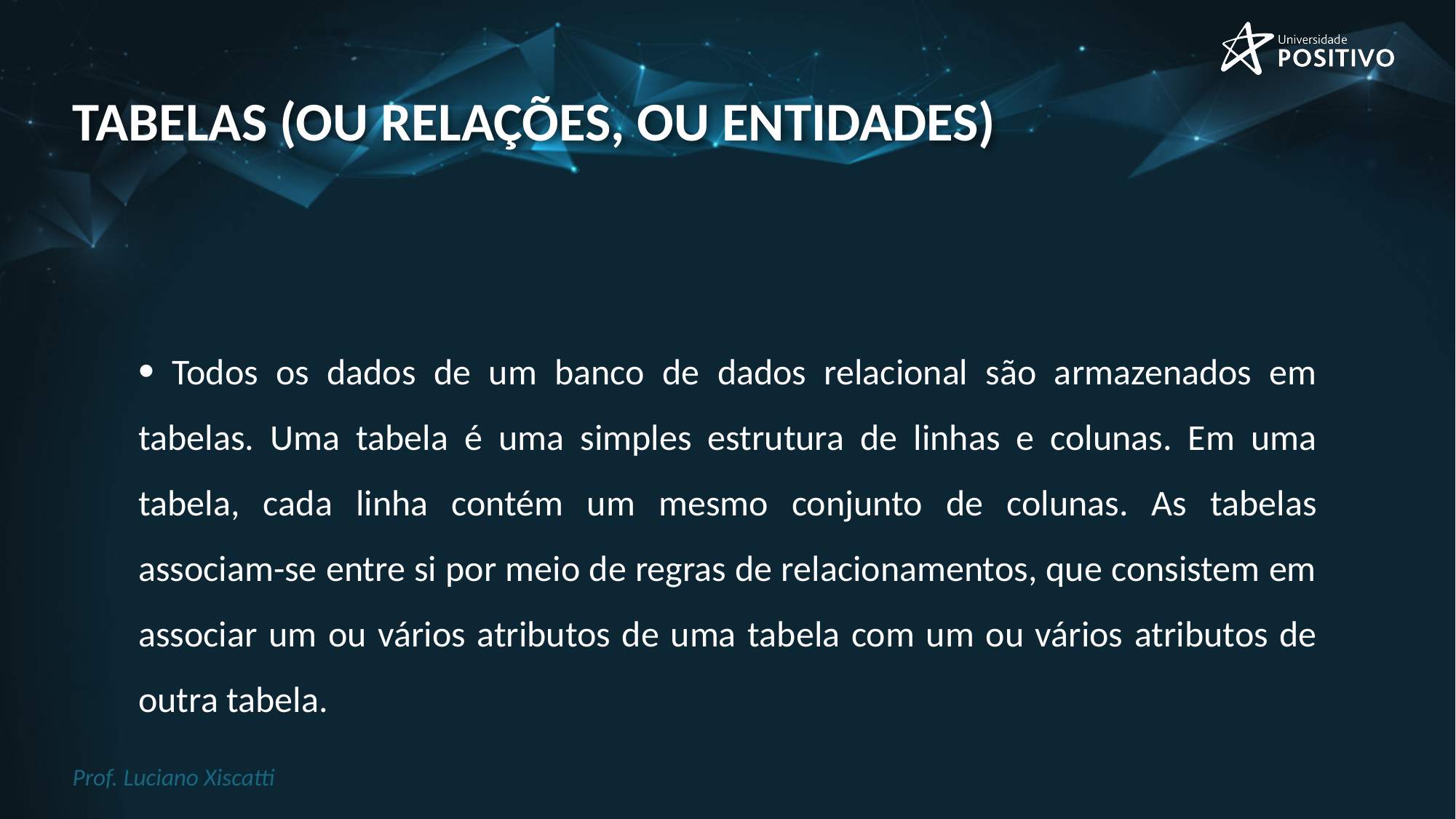

# Tabelas (ou relações, ou entidades)
 Todos os dados de um banco de dados relacional são armazenados em tabelas. Uma tabela é uma simples estrutura de linhas e colunas. Em uma tabela, cada linha contém um mesmo conjunto de colunas. As tabelas associam-se entre si por meio de regras de relacionamentos, que consistem em associar um ou vários atributos de uma tabela com um ou vários atributos de outra tabela.